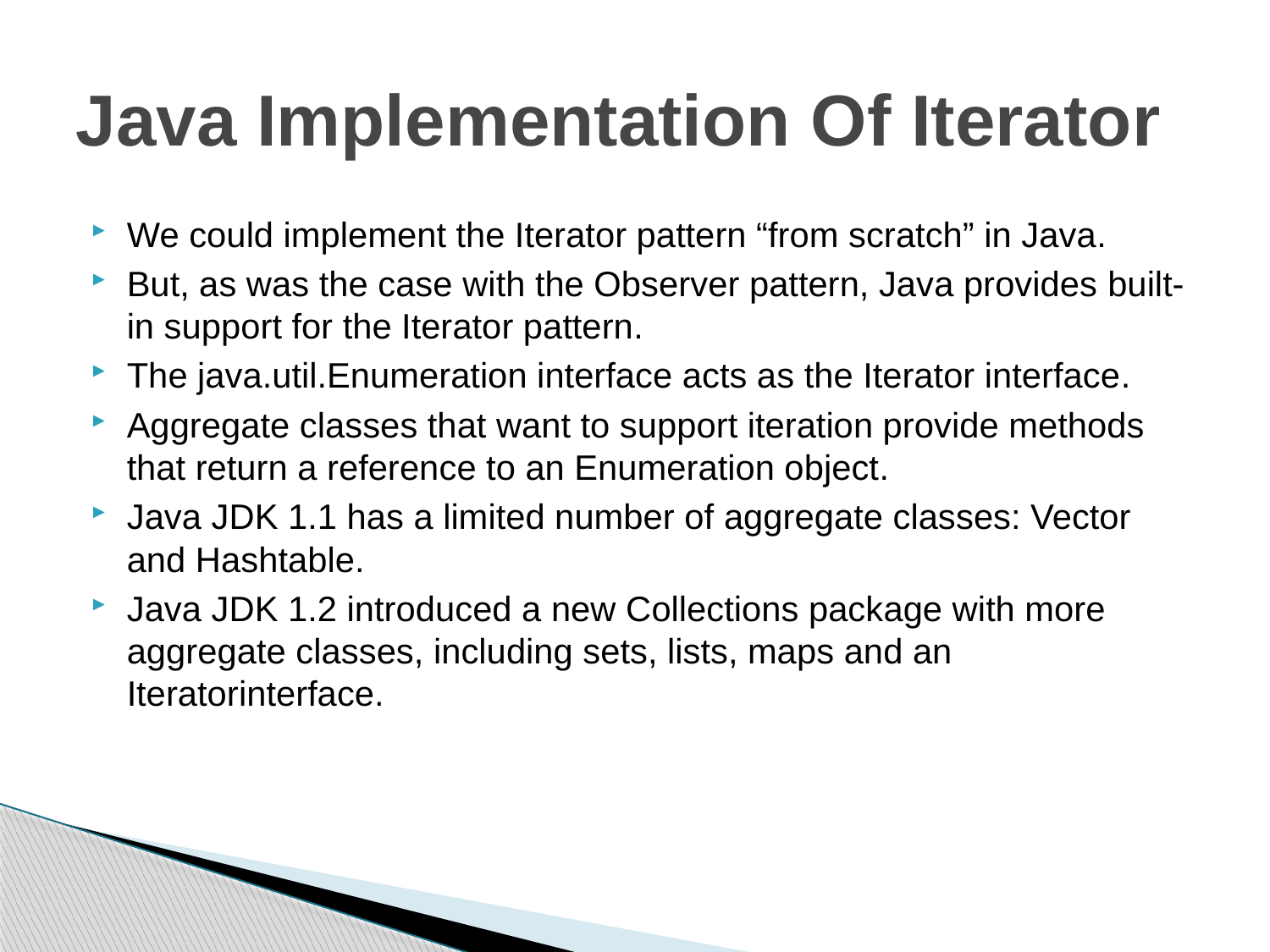

# Java Implementation Of Iterator
We could implement the Iterator pattern “from scratch” in Java.
But, as was the case with the Observer pattern, Java provides built-in support for the Iterator pattern.
The java.util.Enumeration interface acts as the Iterator interface.
Aggregate classes that want to support iteration provide methods that return a reference to an Enumeration object.
Java JDK 1.1 has a limited number of aggregate classes: Vector and Hashtable.
Java JDK 1.2 introduced a new Collections package with more aggregate classes, including sets, lists, maps and an Iteratorinterface.